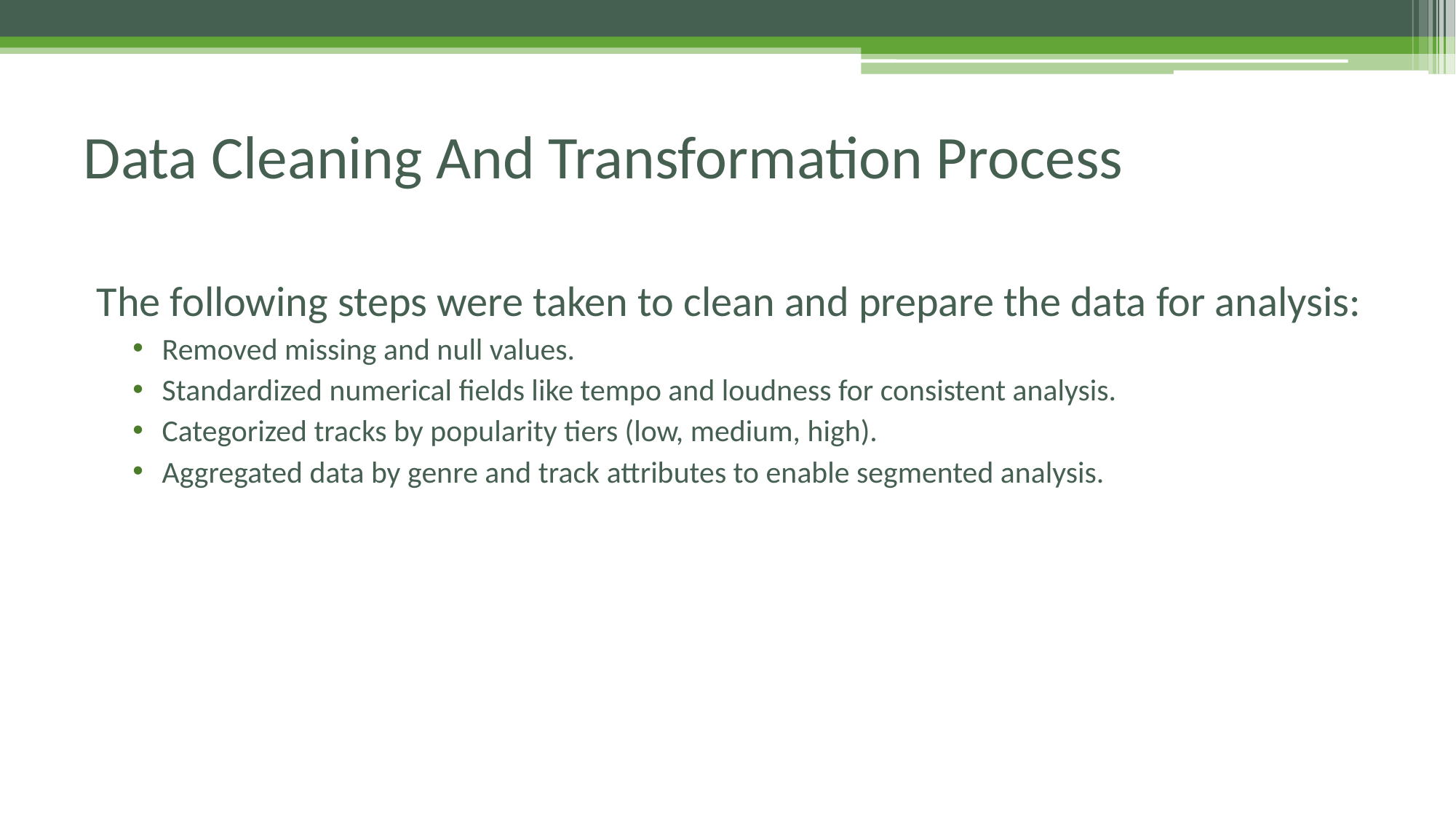

# Data Cleaning And Transformation Process
The following steps were taken to clean and prepare the data for analysis:
Removed missing and null values.
Standardized numerical fields like tempo and loudness for consistent analysis.
Categorized tracks by popularity tiers (low, medium, high).
Aggregated data by genre and track attributes to enable segmented analysis.